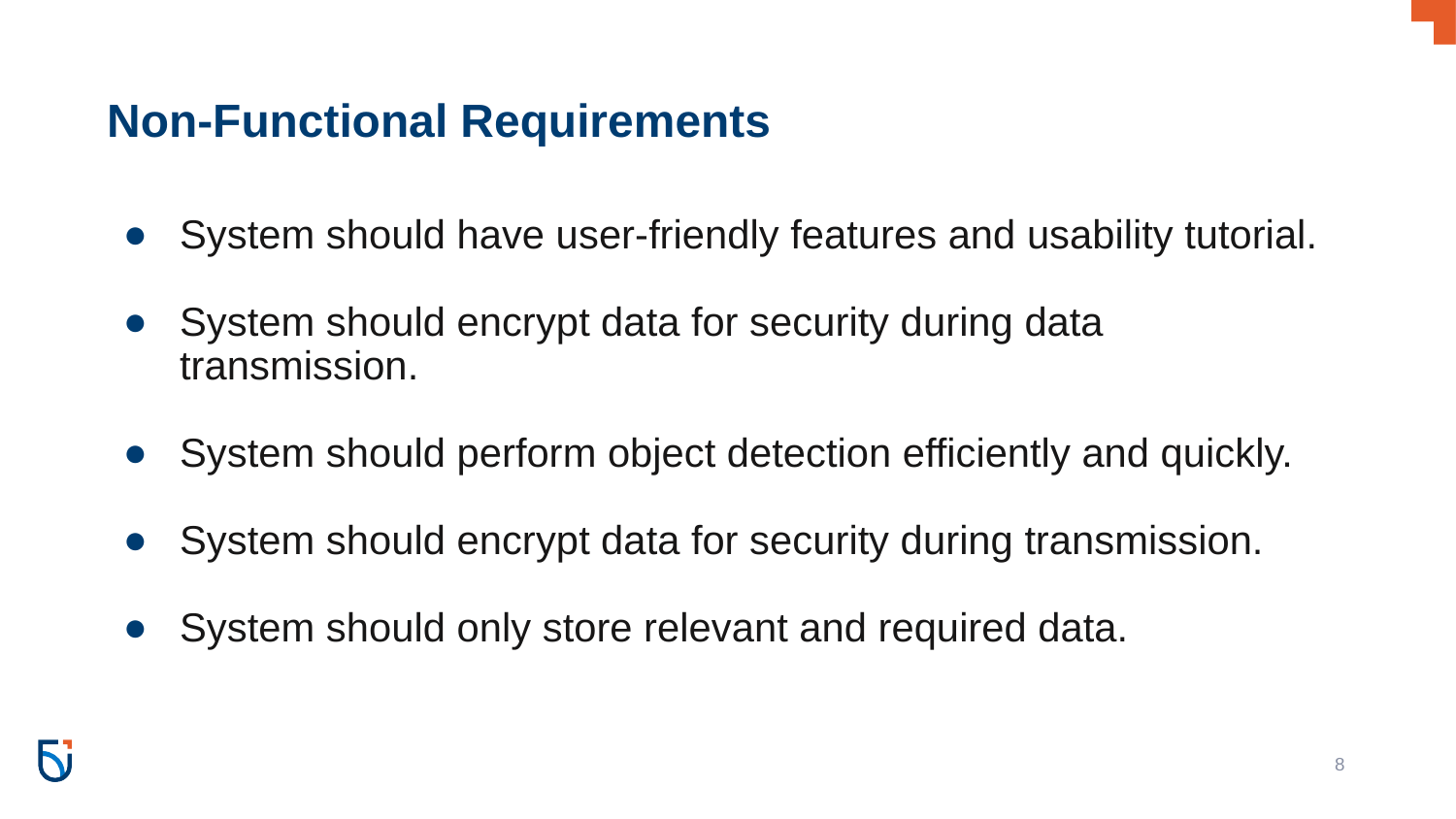

# Non-Functional Requirements

System should have user-friendly features and usability tutorial.

System should encrypt data for security during data transmission.

System should perform object detection efficiently and quickly.

System should encrypt data for security during transmission.

System should only store relevant and required data.
8